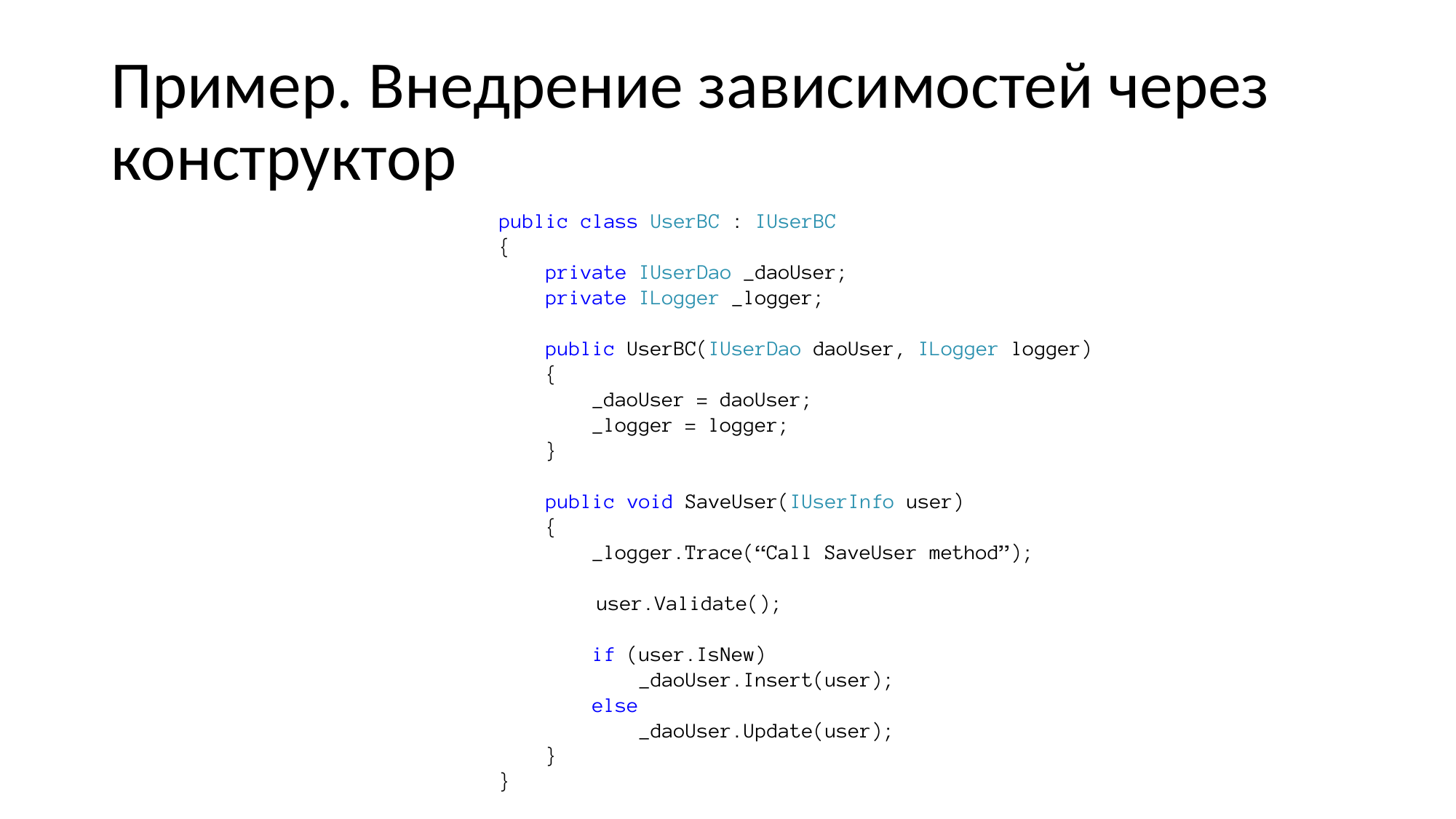

# Пример. Внедрение зависимостей через конструктор
    public class UserBC : IUserBC
    {
        private IUserDao _daoUser;
        private ILogger _logger;

        public UserBC(IUserDao daoUser, ILogger logger)
        {
            _daoUser = daoUser;
            _logger = logger;
        }

        public void SaveUser(IUserInfo user)
        {
            _logger.Trace(“Call SaveUser method”);

	   user.Validate();

            if (user.IsNew)
                _daoUser.Insert(user);
            else
                _daoUser.Update(user);
        }
    }